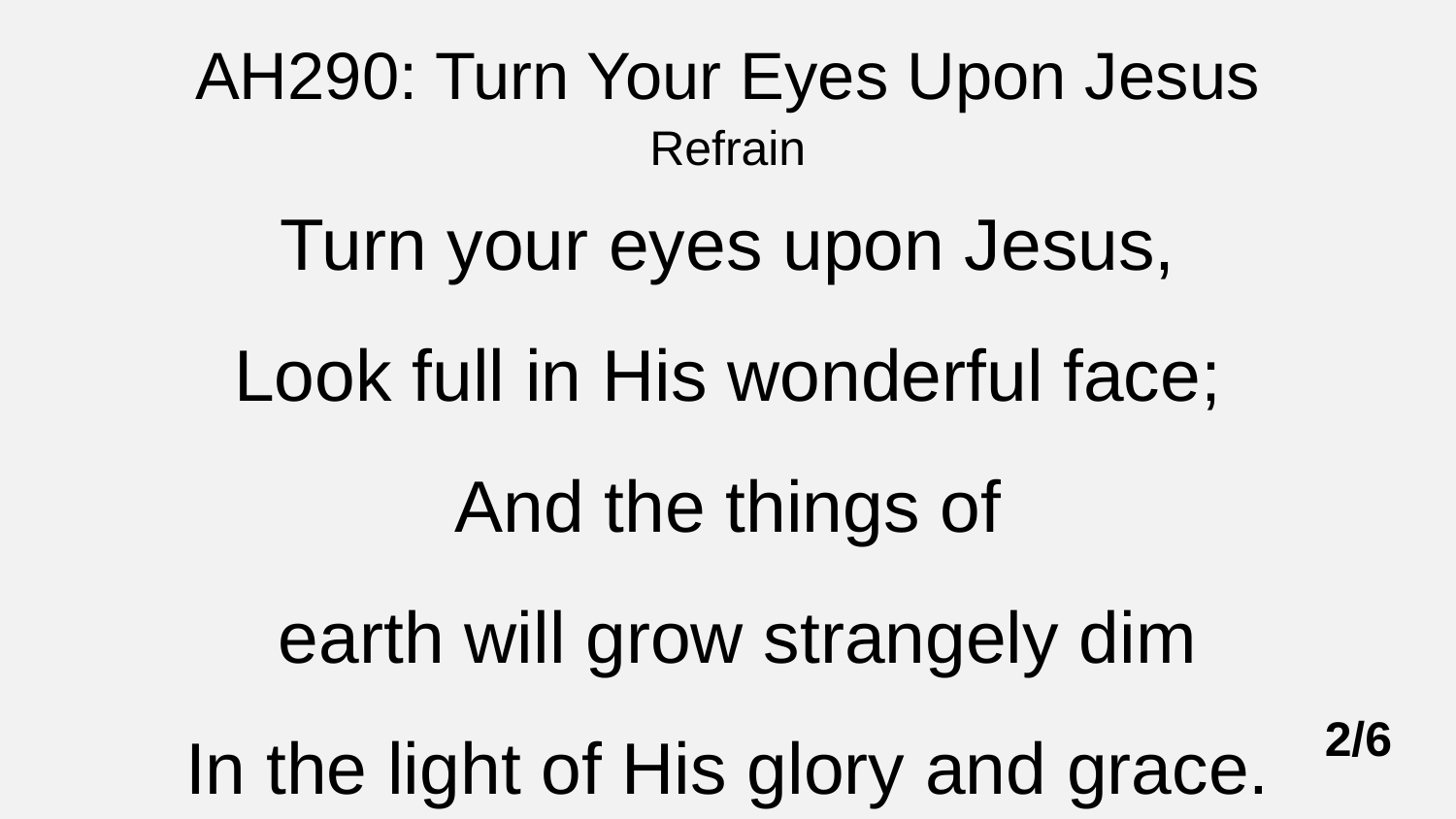

AH290: Turn Your Eyes Upon Jesus
Refrain
Turn your eyes upon Jesus,
Look full in His wonderful face;
And the things of
 earth will grow strangely dim
In the light of His glory and grace.
2/6